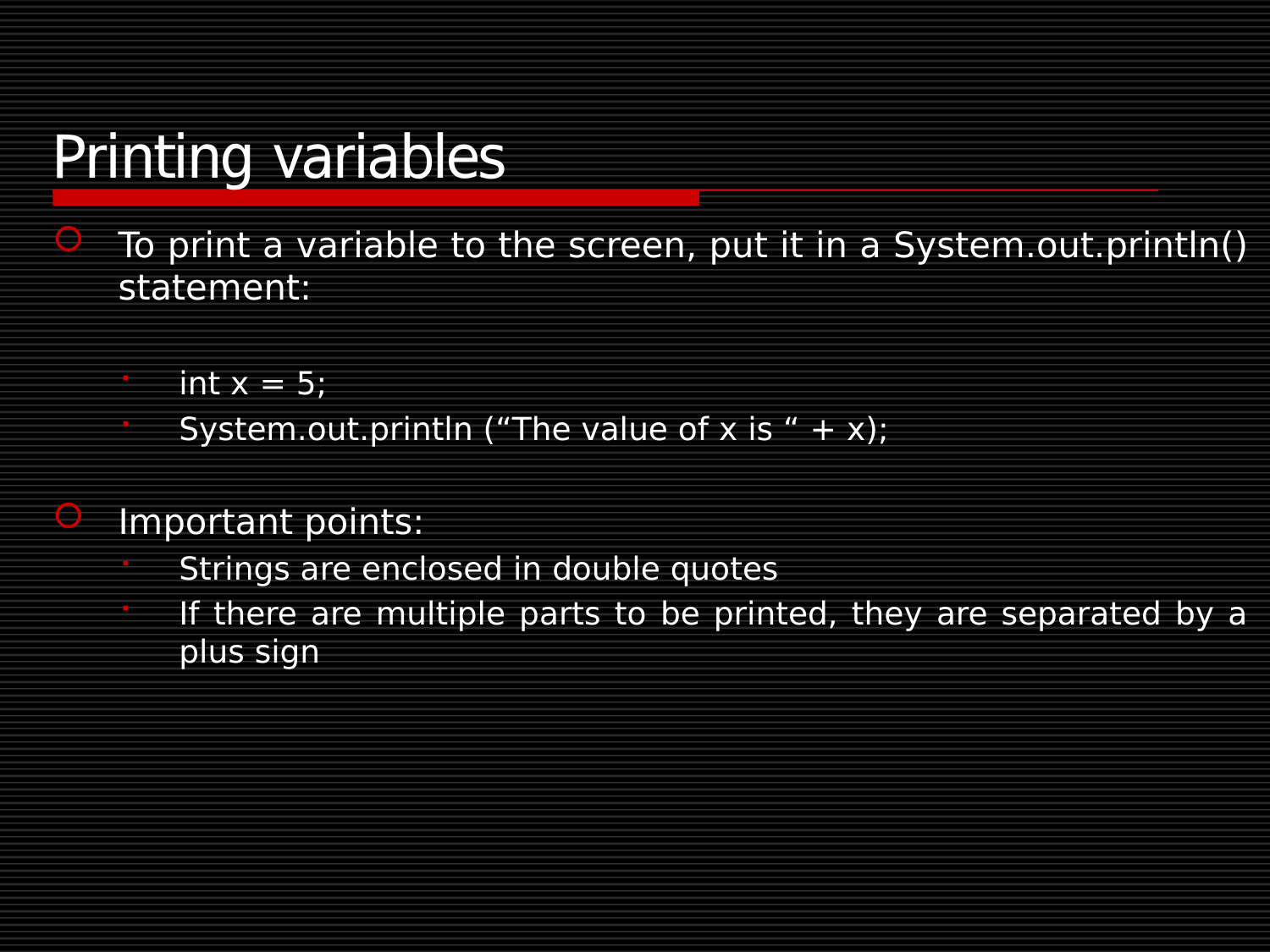

# Printing variables
To print a variable to the screen, put it in a System.out.println() statement:

int x = 5;
System.out.println (“The value of x is “ + x);

Important points:
Strings are enclosed in double quotes
If there are multiple parts to be printed, they are separated by a plus sign
23